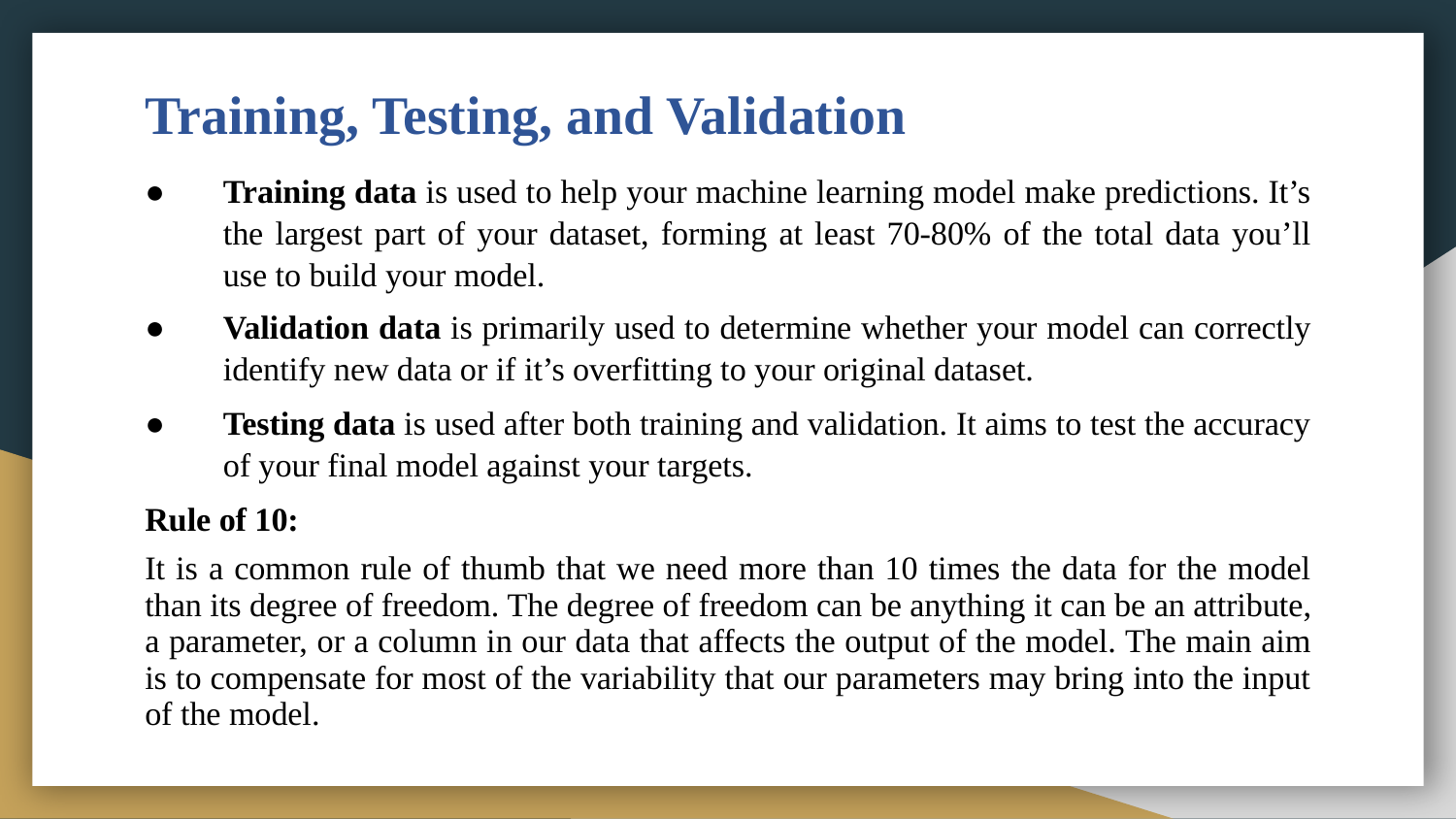

# Training, Testing, and Validation

Training data is used to help your machine learning model make predictions. It’s the largest part of your dataset, forming at least 70-80% of the total data you’ll use to build your model.
Validation data is primarily used to determine whether your model can correctly identify new data or if it’s overfitting to your original dataset.
Testing data is used after both training and validation. It aims to test the accuracy of your final model against your targets.
Rule of 10:
It is a common rule of thumb that we need more than 10 times the data for the model than its degree of freedom. The degree of freedom can be anything it can be an attribute, a parameter, or a column in our data that affects the output of the model. The main aim is to compensate for most of the variability that our parameters may bring into the input of the model.